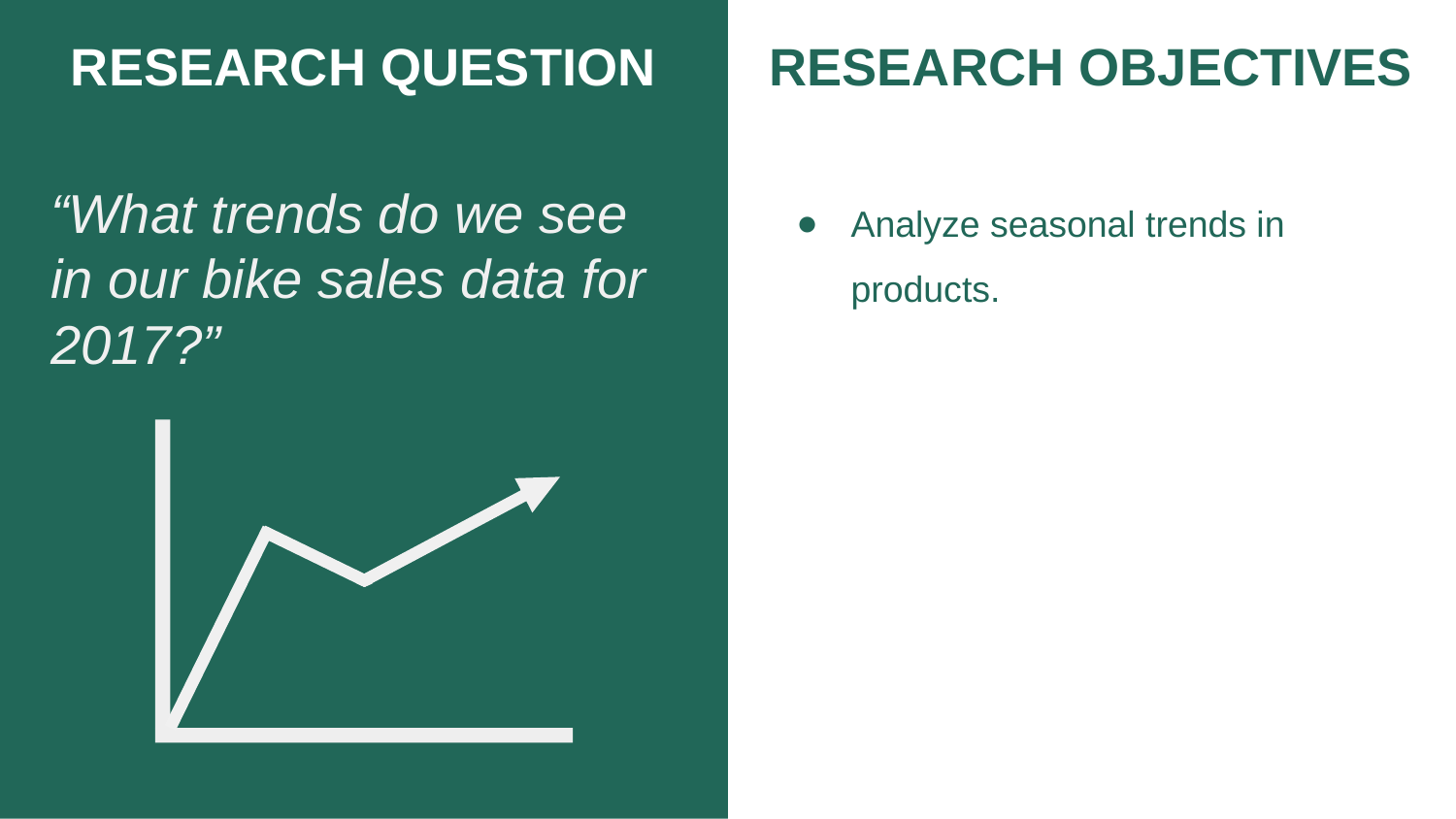

RESEARCH QUESTION
RESEARCH OBJECTIVES
“What trends do we see in our bike sales data for 2017?”
Analyze seasonal trends in products.